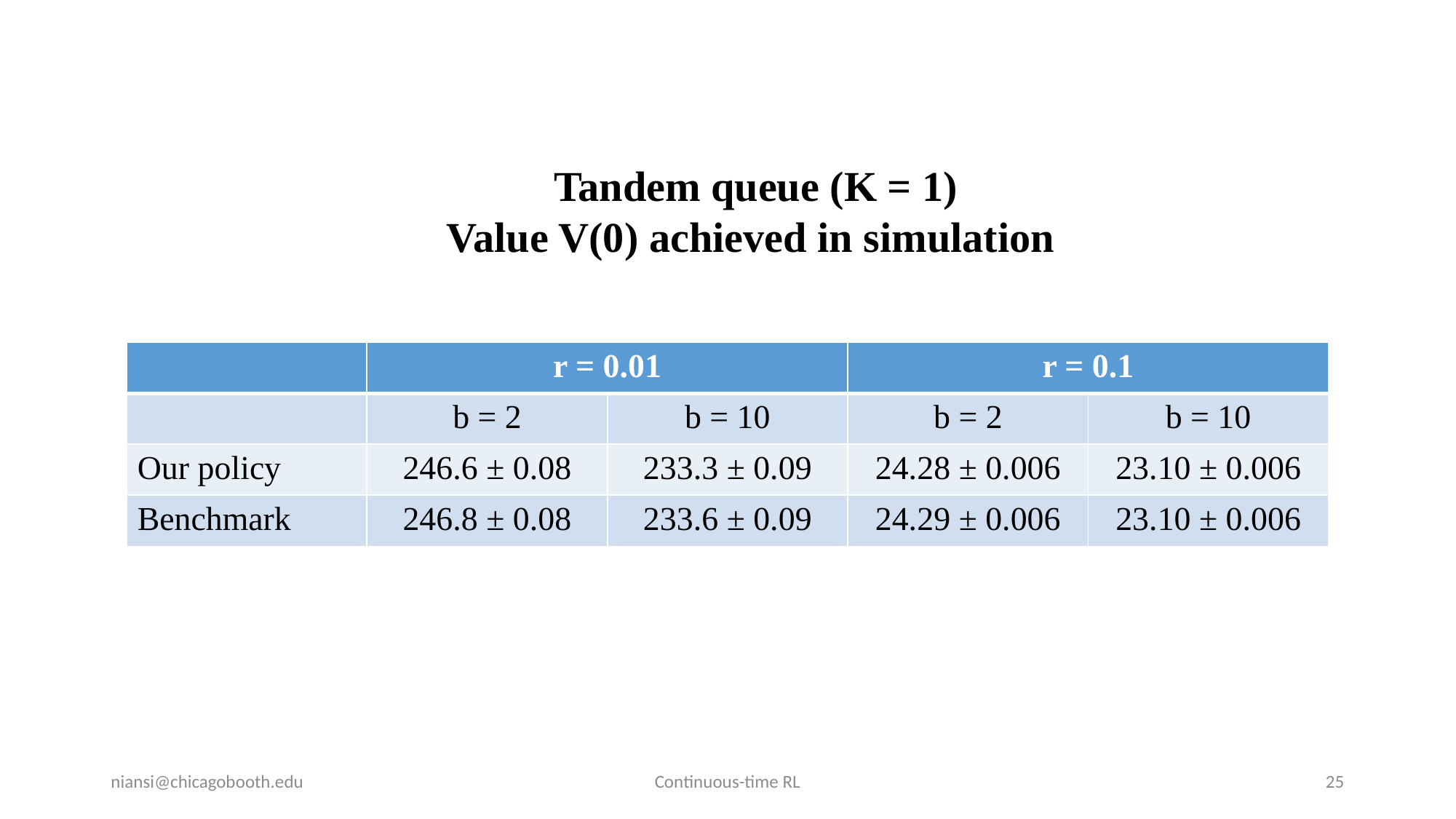

Tandem queue (K = 1)
Value V(0) achieved in simulation
|  | r = 0.01 |  | r = 0.1 |  |
| --- | --- | --- | --- | --- |
|  | b = 2 | b = 10 | b = 2 | b = 10 |
| Our policy | 246.6 ± 0.08 | 233.3 ± 0.09 | 24.28 ± 0.006 | 23.10 ± 0.006 |
| Benchmark | 246.8 ± 0.08 | 233.6 ± 0.09 | 24.29 ± 0.006 | 23.10 ± 0.006 |
niansi@chicagobooth.edu
Continuous-time RL
25